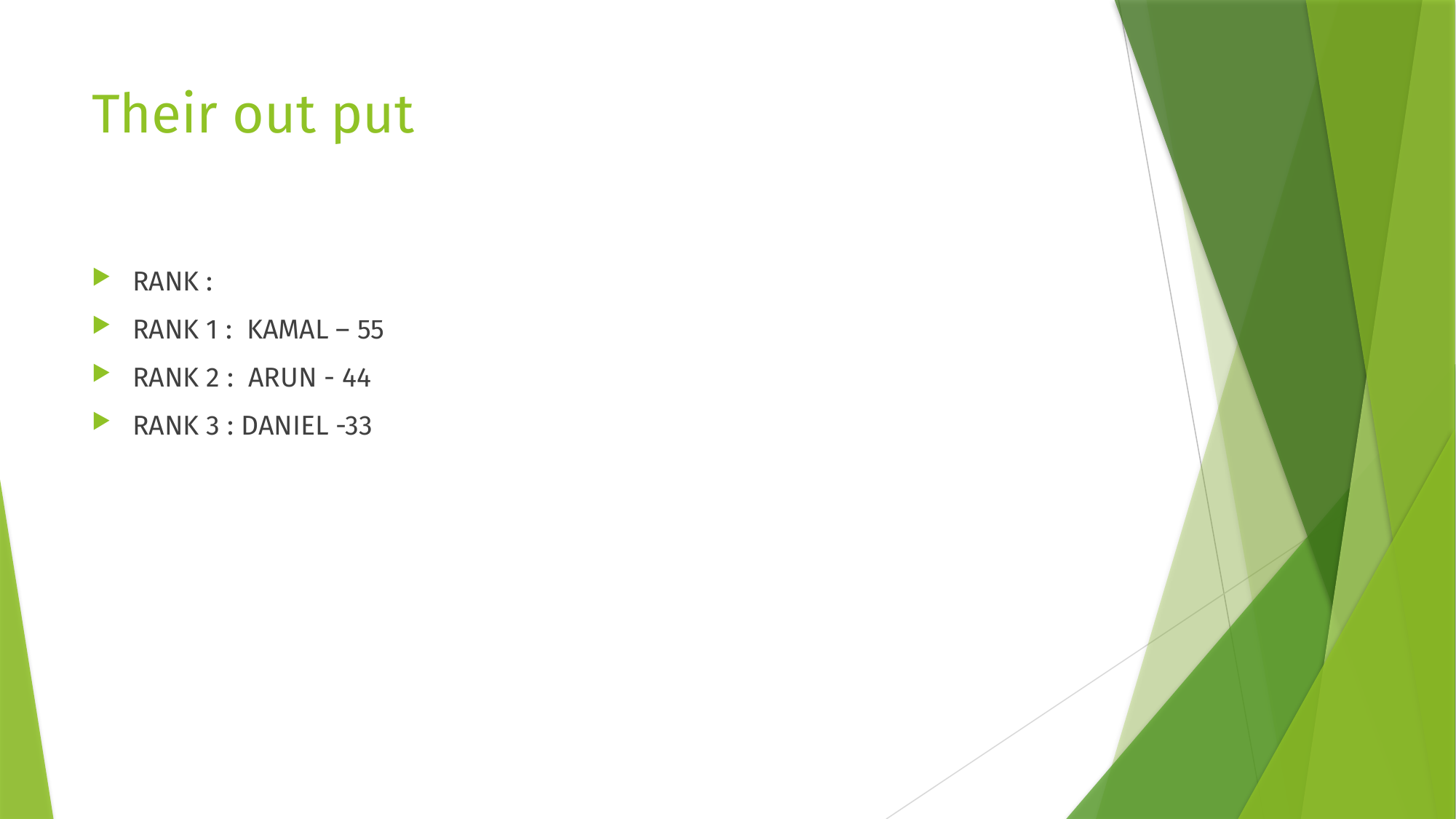

# Their out put
RANK :
RANK 1 :  KAMAL – 55
RANK 2 :  ARUN - 44
RANK 3 : DANIEL -33